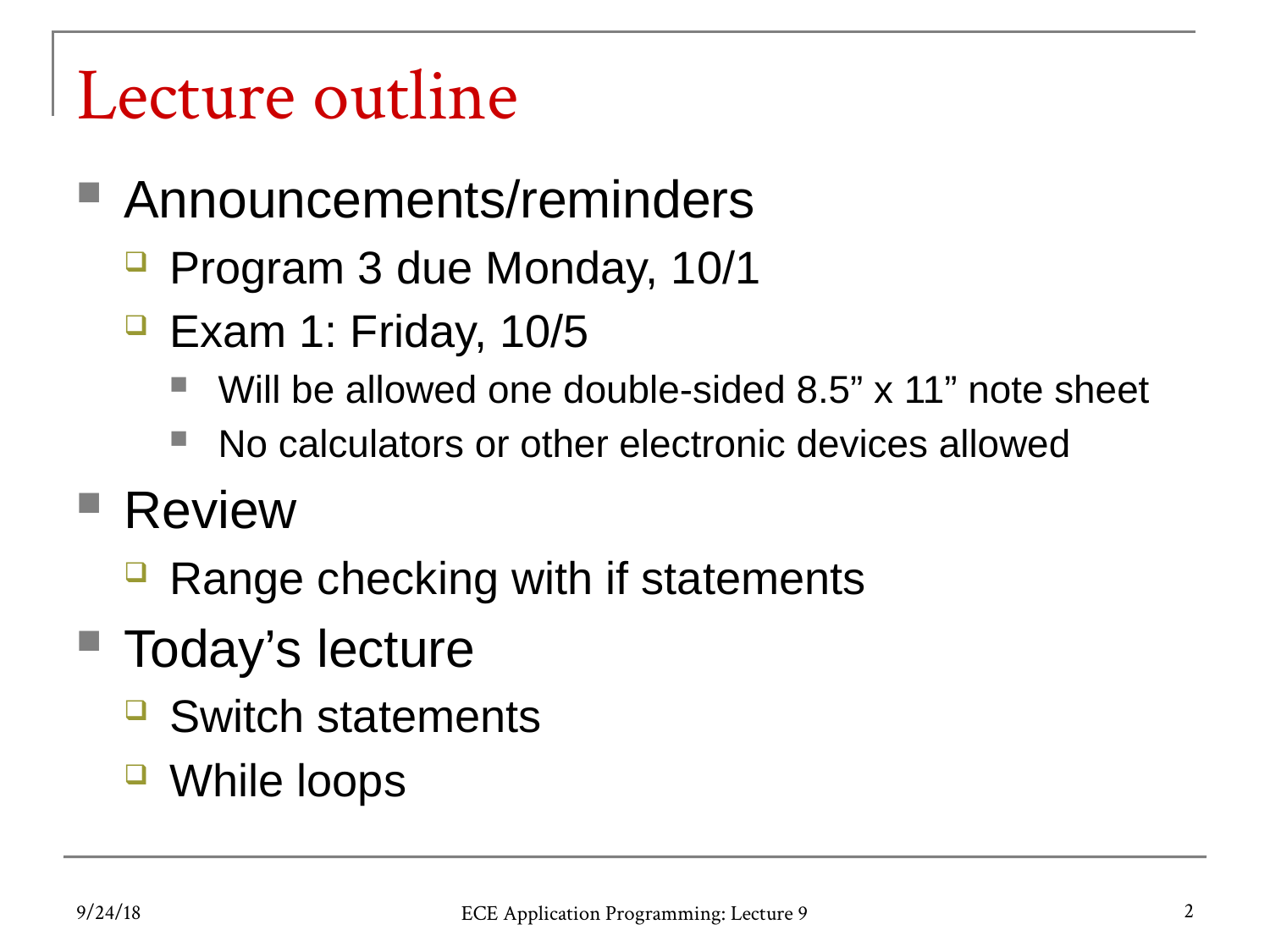

# Lecture outline
Announcements/reminders
Program 3 due Monday, 10/1
Exam 1: Friday, 10/5
Will be allowed one double-sided 8.5” x 11” note sheet
No calculators or other electronic devices allowed
Review
Range checking with if statements
Today’s lecture
Switch statements
While loops
9/24/18
2
ECE Application Programming: Lecture 9